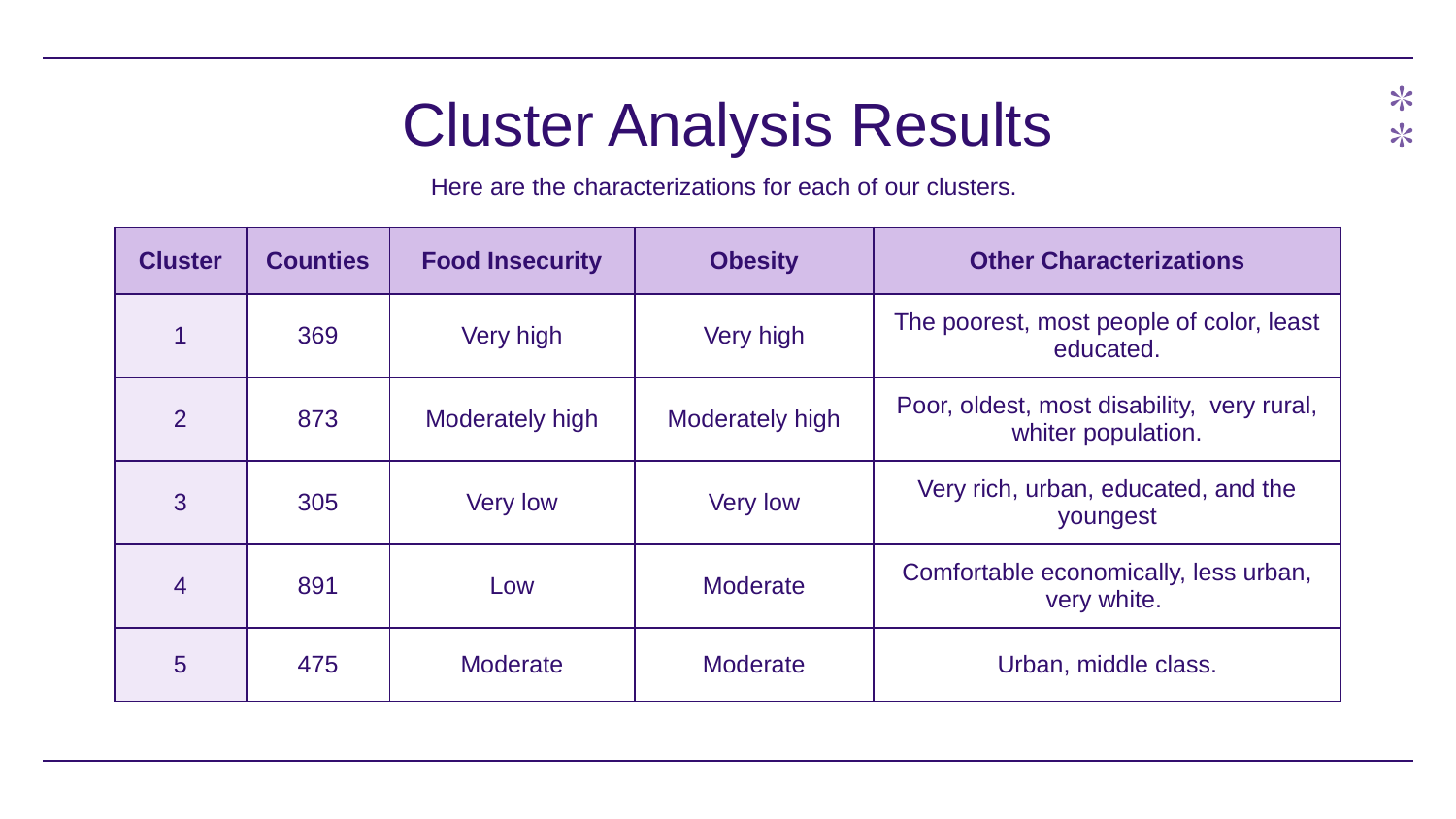

# Cluster Analysis Results
Here are the characterizations for each of our clusters.
| Cluster | Counties | Food Insecurity | Obesity | Other Characterizations |
| --- | --- | --- | --- | --- |
| 1 | 369 | Very high | Very high | The poorest, most people of color, least educated. |
| 2 | 873 | Moderately high | Moderately high | Poor, oldest, most disability, very rural, whiter population. |
| 3 | 305 | Very low | Very low | Very rich, urban, educated, and the youngest |
| 4 | 891 | Low | Moderate | Comfortable economically, less urban, very white. |
| 5 | 475 | Moderate | Moderate | Urban, middle class. |